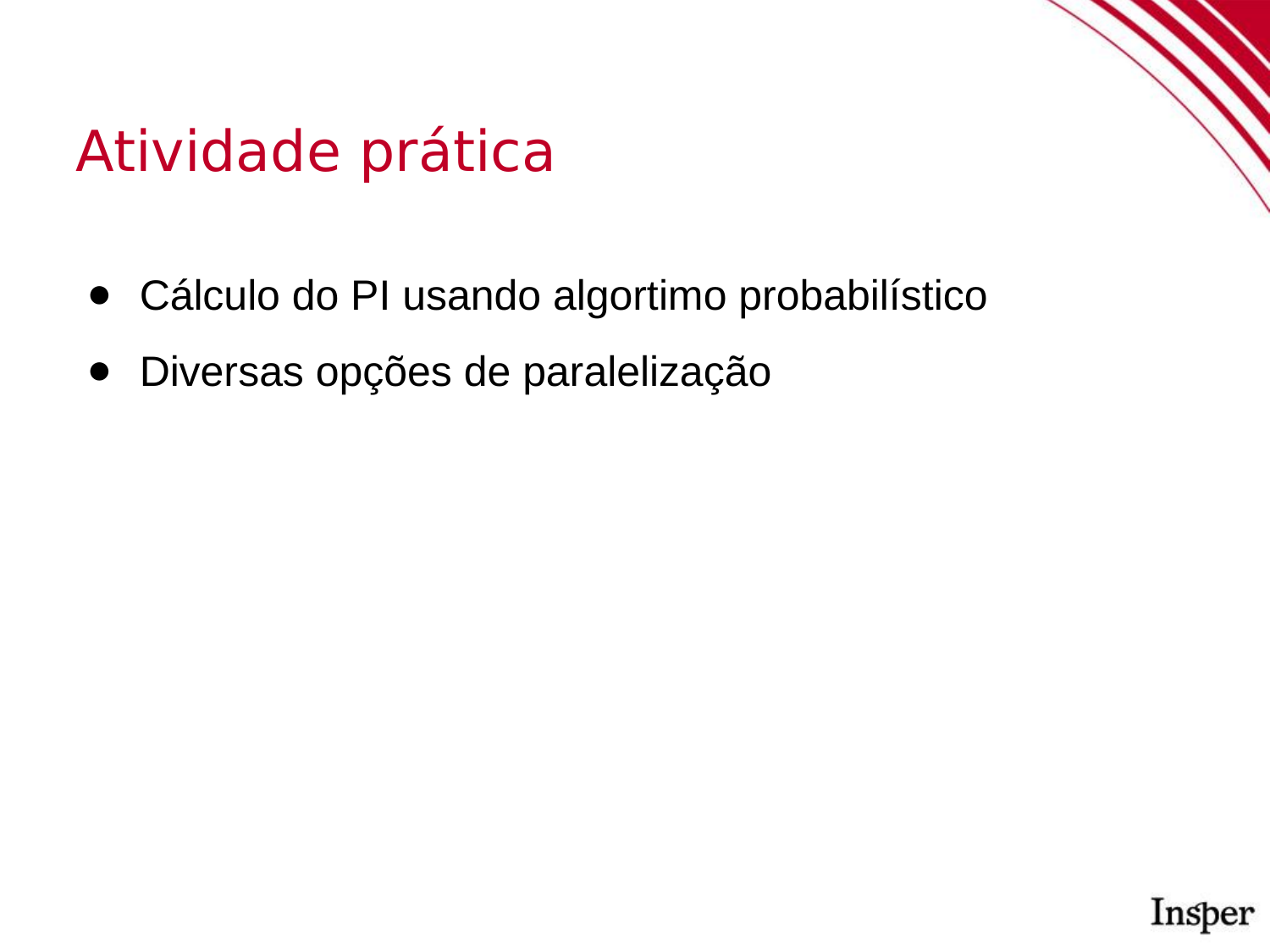

Atividade prática
Cálculo do PI usando algortimo probabilístico
Diversas opções de paralelização
work.c